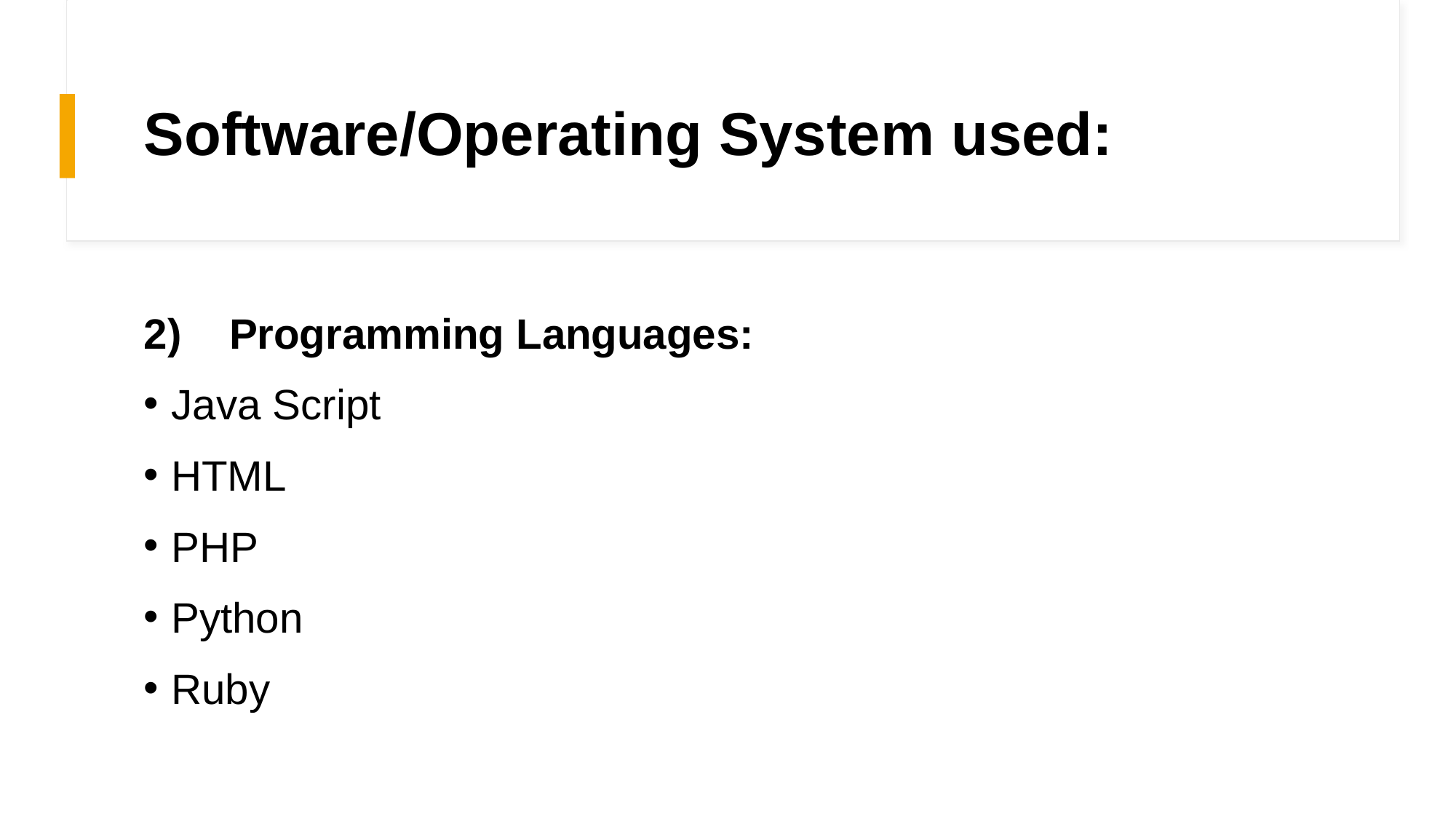

# Software/Operating System used:
2)    Programming Languages:
Java Script
HTML
PHP
Python
Ruby